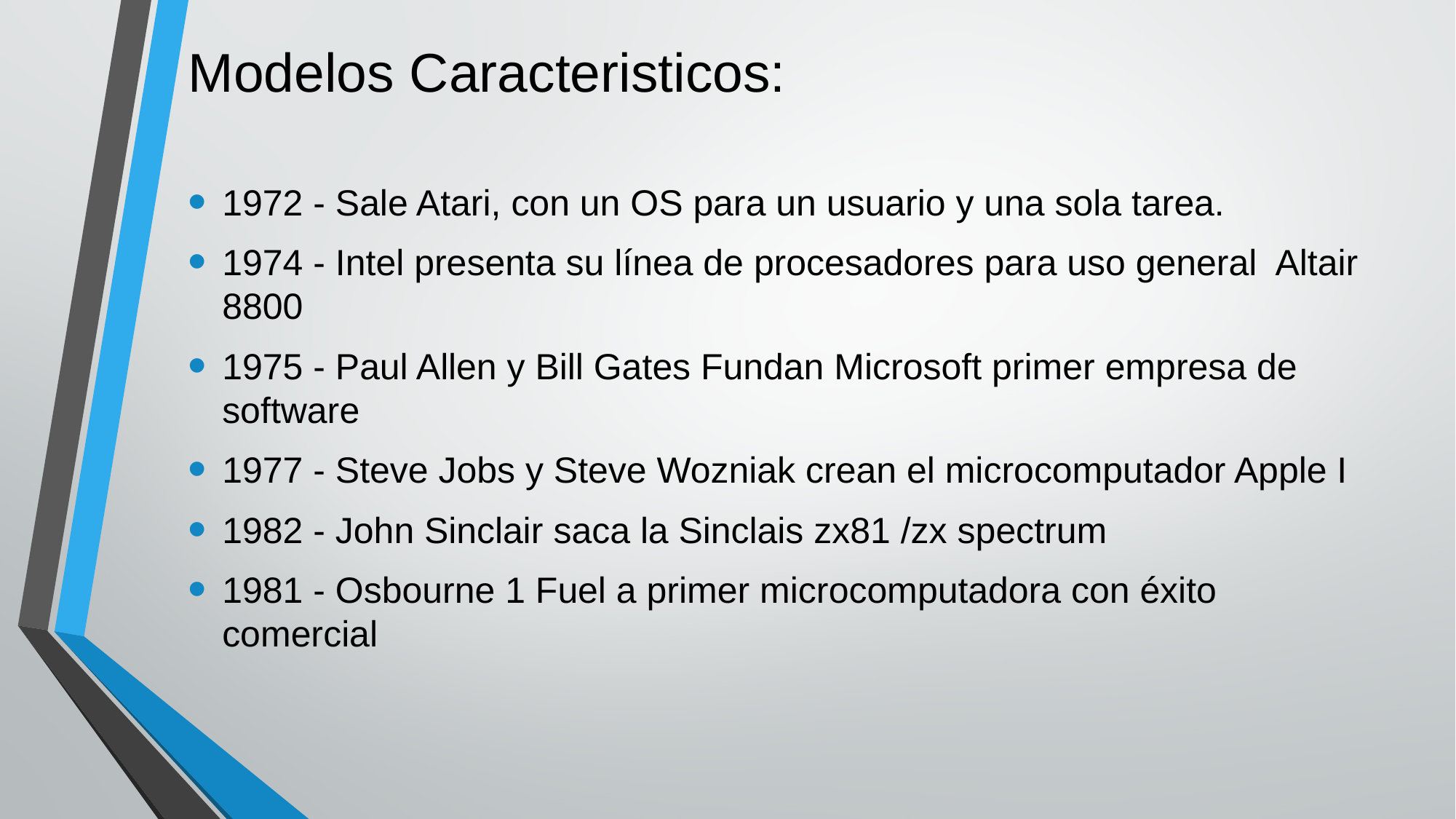

Modelos Caracteristicos:

1972 - Sale Atari, con un OS para un usuario y una sola tarea.
1974 - Intel presenta su línea de procesadores para uso general  Altair 8800
1975 - Paul Allen y Bill Gates Fundan Microsoft primer empresa de software
1977 - Steve Jobs y Steve Wozniak crean el microcomputador Apple I
1982 - John Sinclair saca la Sinclais zx81 /zx spectrum
1981 - Osbourne 1 Fuel a primer microcomputadora con éxito comercial